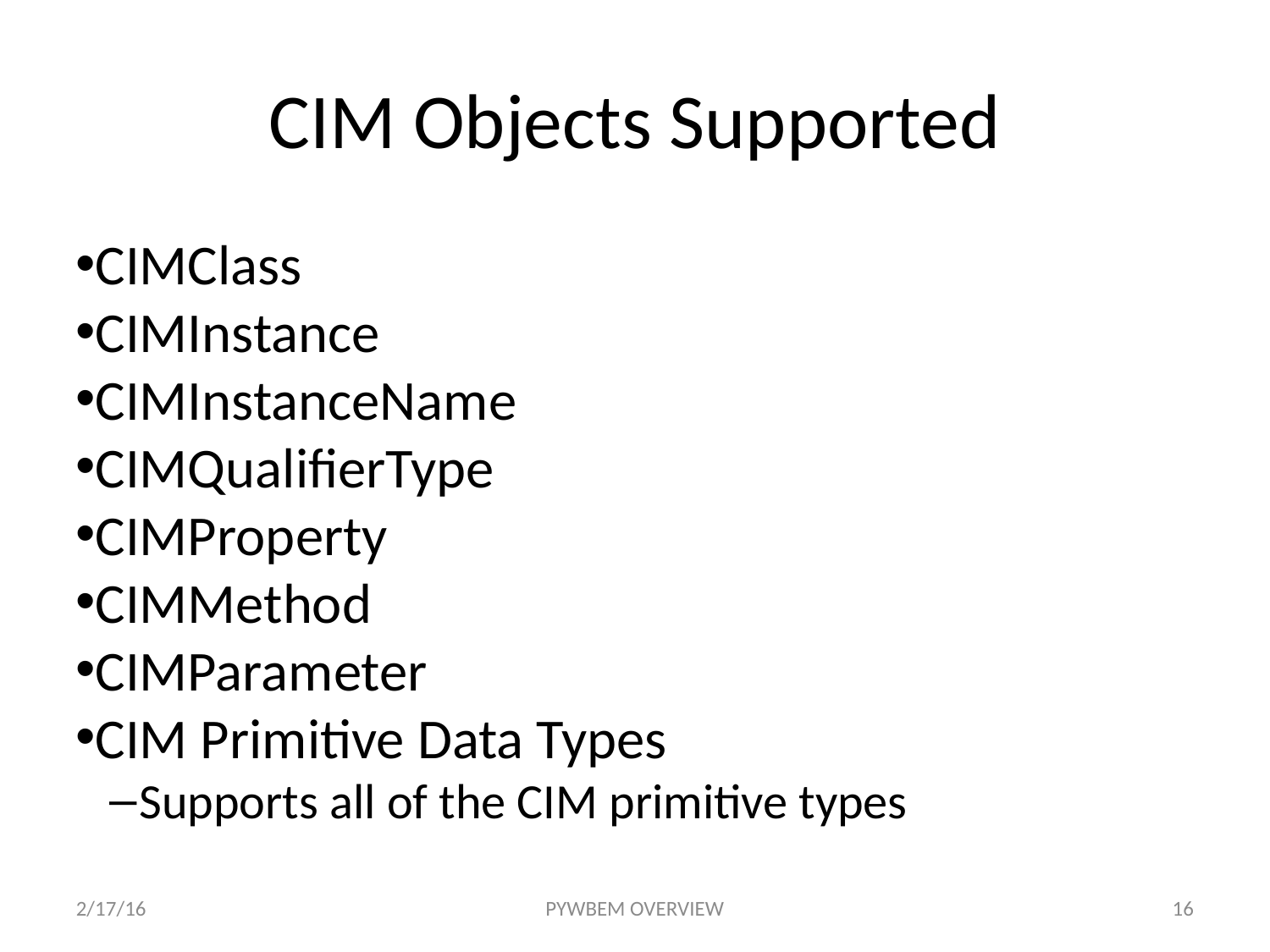

CIM Objects Supported
CIMClass
CIMInstance
CIMInstanceName
CIMQualifierType
CIMProperty
CIMMethod
CIMParameter
CIM Primitive Data Types
Supports all of the CIM primitive types
2/17/16
PYWBEM OVERVIEW
16